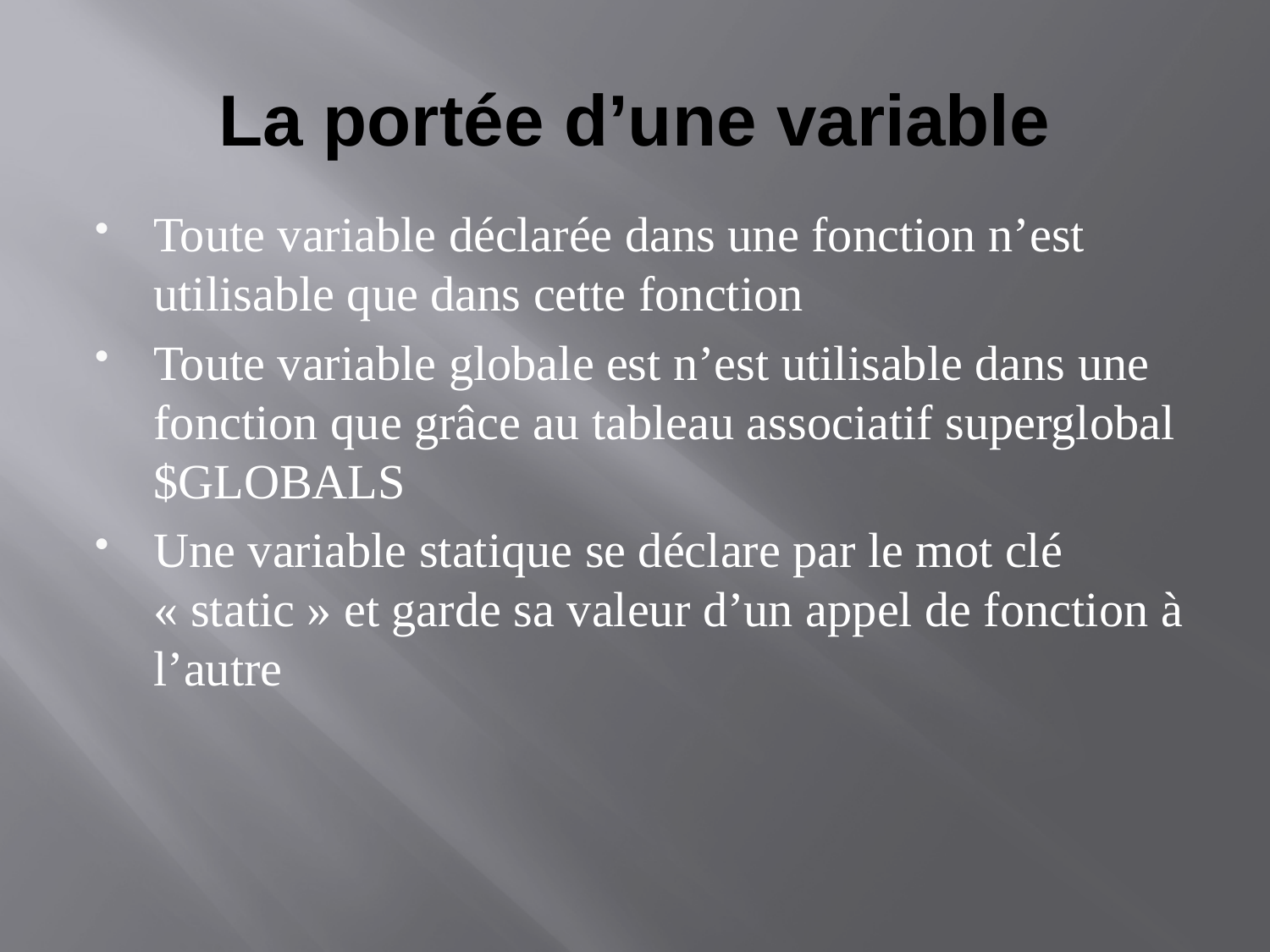

# La portée d’une variable
Toute variable déclarée dans une fonction n’est utilisable que dans cette fonction
Toute variable globale est n’est utilisable dans une fonction que grâce au tableau associatif superglobal $GLOBALS
Une variable statique se déclare par le mot clé « static » et garde sa valeur d’un appel de fonction à l’autre